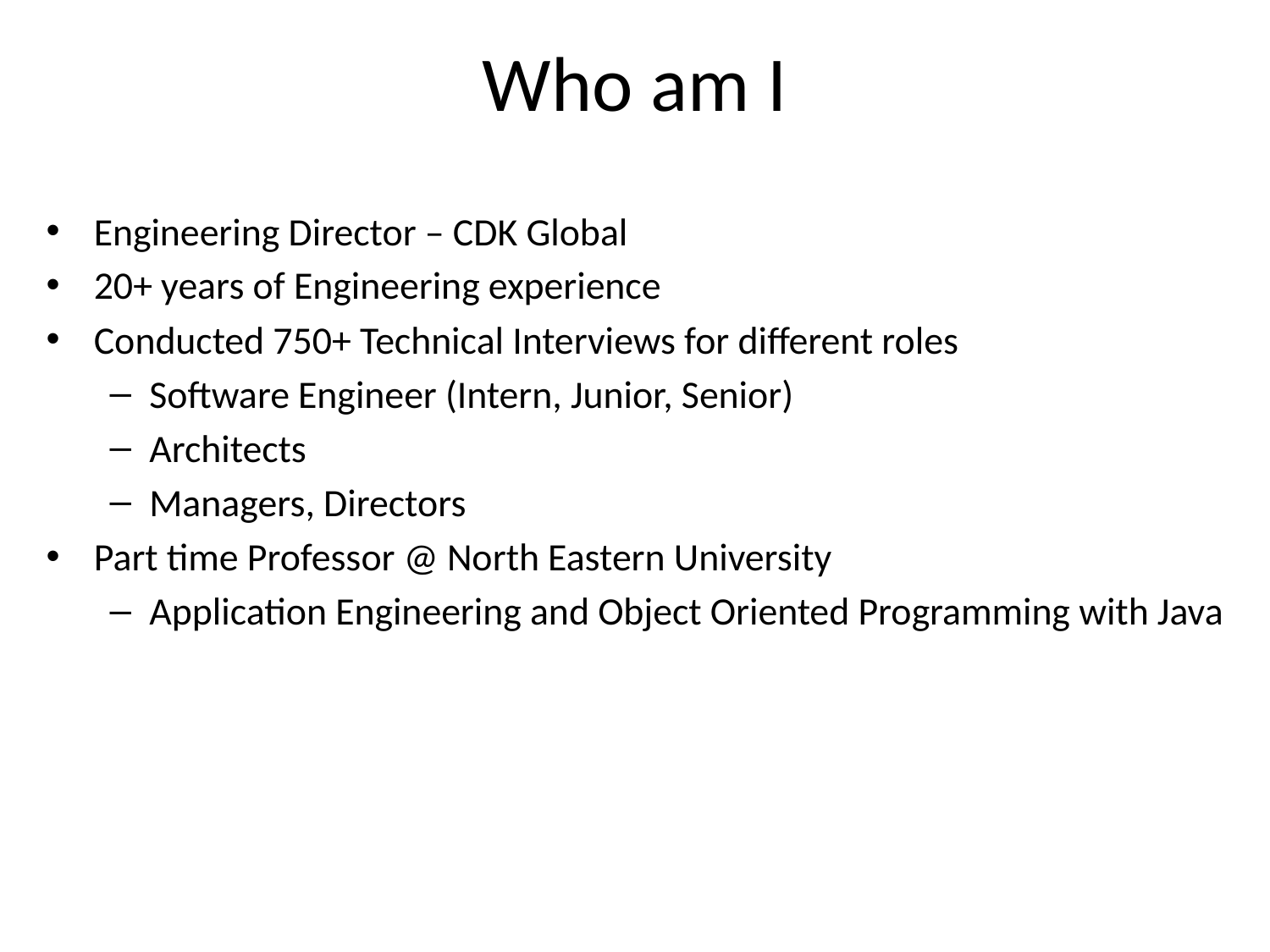

# Who am I
Engineering Director – CDK Global
20+ years of Engineering experience
Conducted 750+ Technical Interviews for different roles
Software Engineer (Intern, Junior, Senior)
Architects
Managers, Directors
Part time Professor @ North Eastern University
Application Engineering and Object Oriented Programming with Java